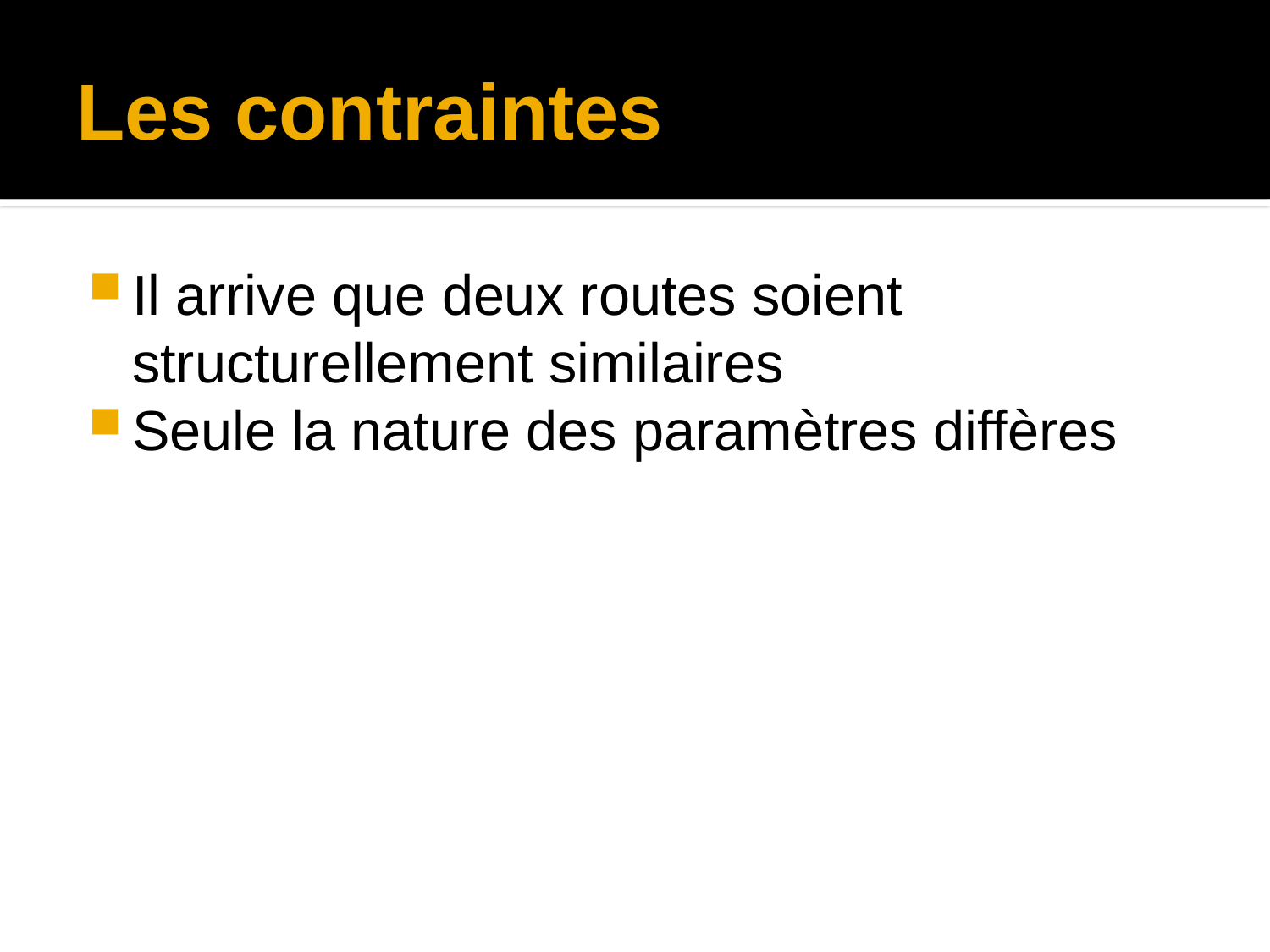

# Les contraintes
Il arrive que deux routes soient structurellement similaires
Seule la nature des paramètres diffères